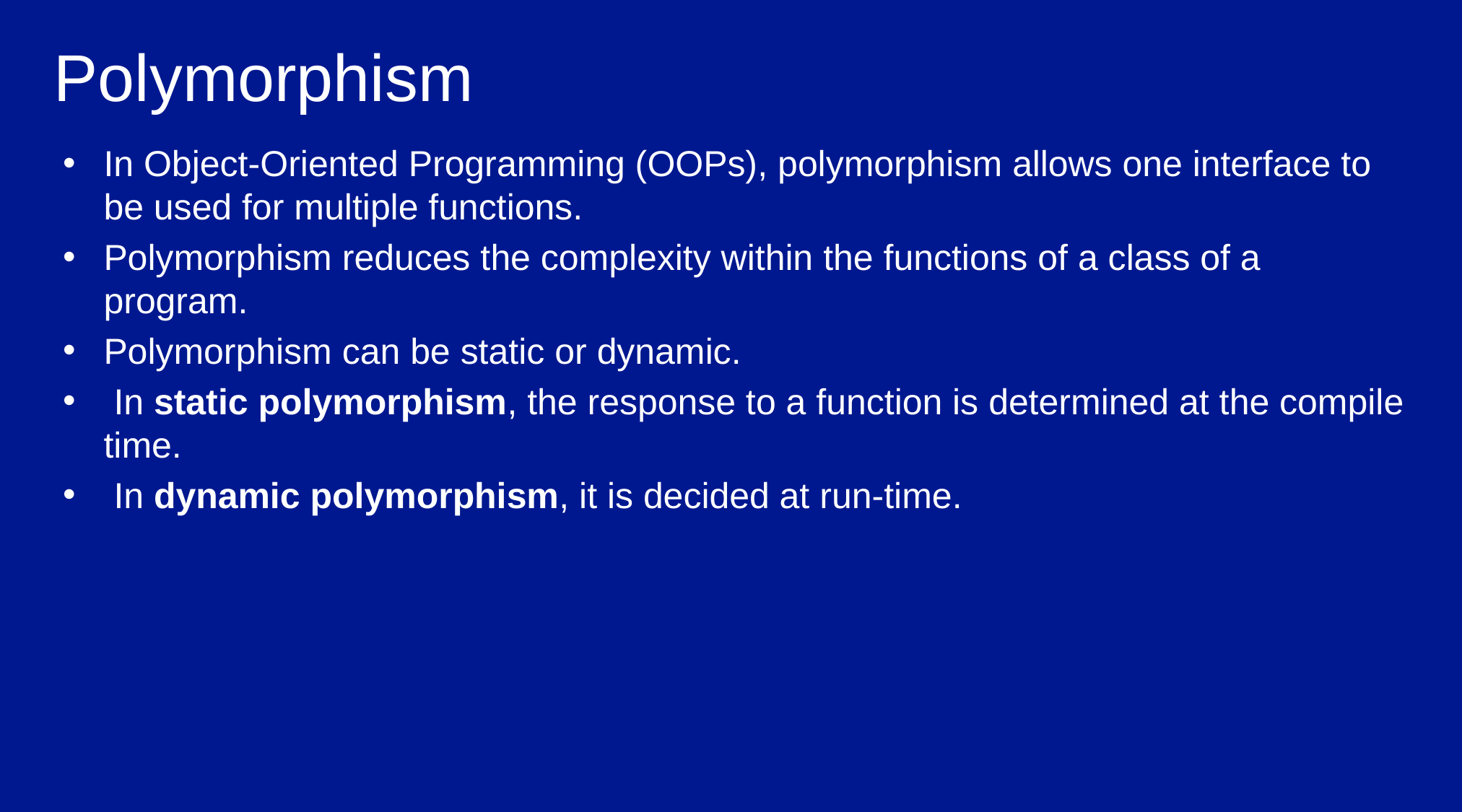

# Polymorphism
In Object-Oriented Programming (OOPs), polymorphism allows one interface to be used for multiple functions.
Polymorphism reduces the complexity within the functions of a class of a program.
Polymorphism can be static or dynamic.
 In static polymorphism, the response to a function is determined at the compile time.
 In dynamic polymorphism, it is decided at run-time.